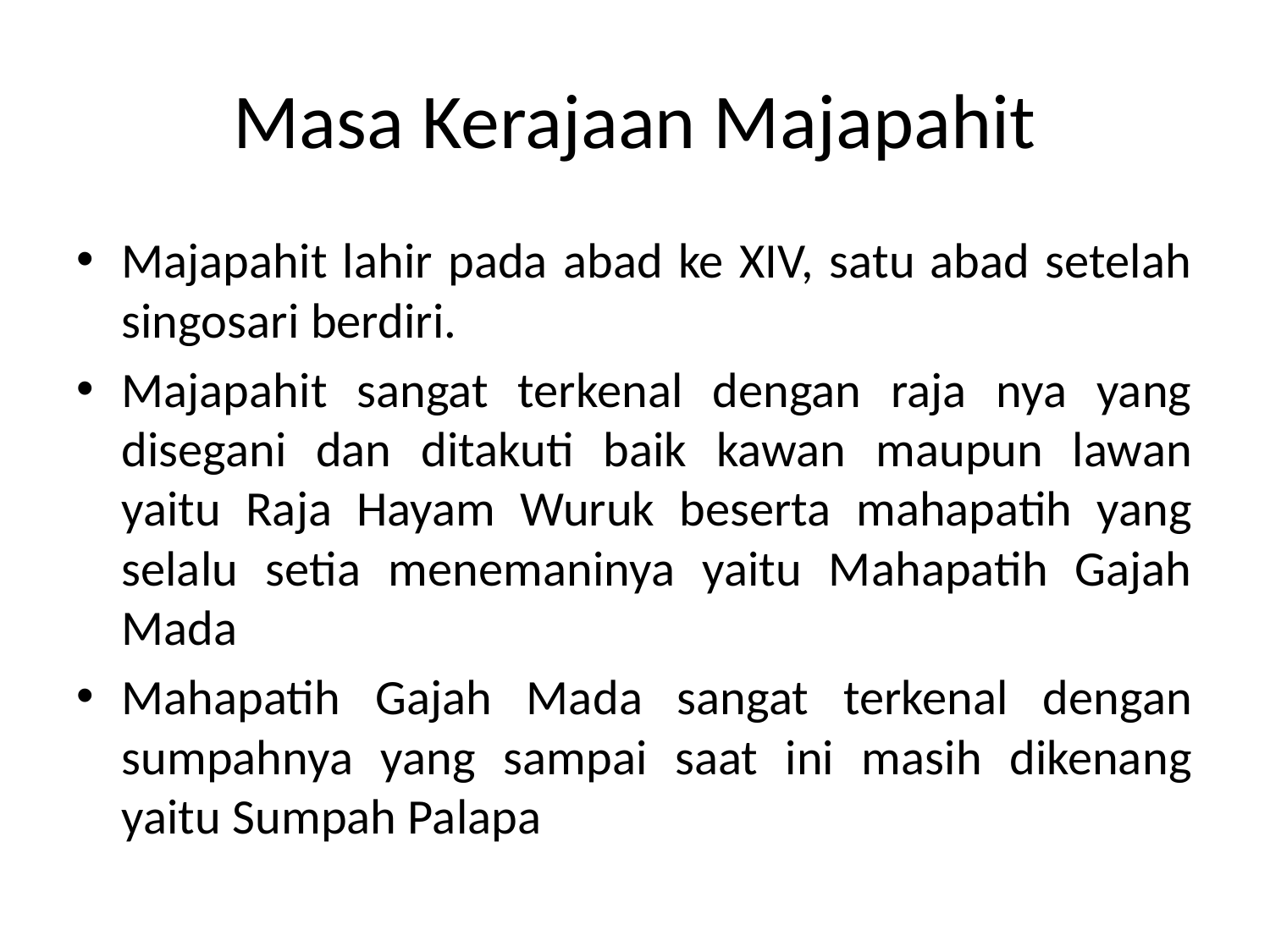

# Masa Kerajaan Majapahit
Majapahit lahir pada abad ke XIV, satu abad setelah singosari berdiri.
Majapahit sangat terkenal dengan raja nya yang disegani dan ditakuti baik kawan maupun lawan yaitu Raja Hayam Wuruk beserta mahapatih yang selalu setia menemaninya yaitu Mahapatih Gajah Mada
Mahapatih Gajah Mada sangat terkenal dengan sumpahnya yang sampai saat ini masih dikenang yaitu Sumpah Palapa